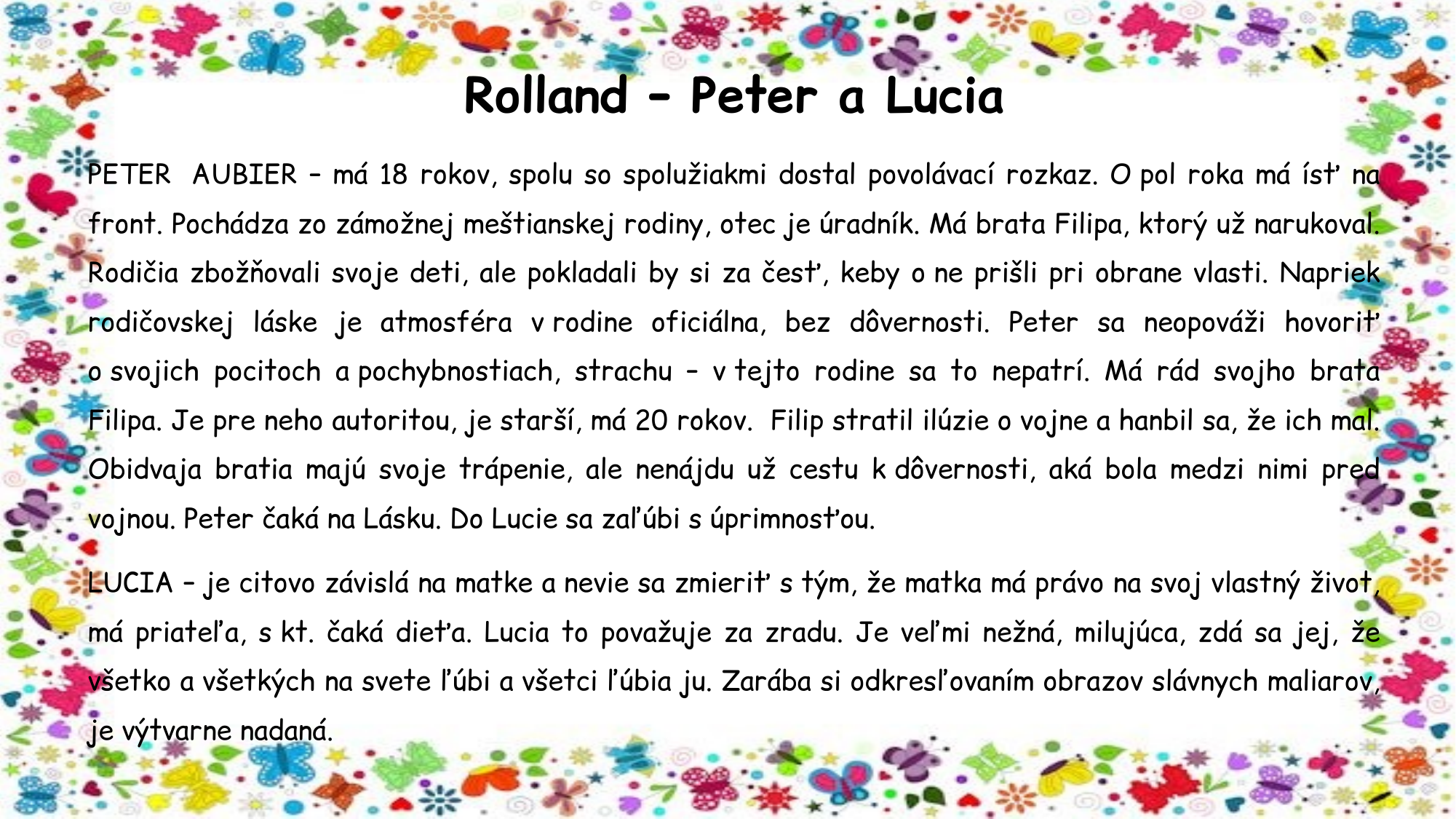

# Rolland – Peter a Lucia
PETER  AUBIER – má 18 rokov, spolu so spolužiakmi dostal povolávací rozkaz. O pol roka má ísť na front. Pochádza zo zámožnej meštianskej rodiny, otec je úradník. Má brata Filipa, ktorý už narukoval. Rodičia zbožňovali svoje deti, ale pokladali by si za česť, keby o ne prišli pri obrane vlasti. Napriek rodičovskej láske je atmosféra v rodine oficiálna, bez dôvernosti. Peter sa neopováži hovoriť o svojich pocitoch a pochybnostiach, strachu – v tejto rodine sa to nepatrí. Má rád svojho brata Filipa. Je pre neho autoritou, je starší, má 20 rokov.  Filip stratil ilúzie o vojne a hanbil sa, že ich mal. Obidvaja bratia majú svoje trápenie, ale nenájdu už cestu k dôvernosti, aká bola medzi nimi pred vojnou. Peter čaká na Lásku. Do Lucie sa zaľúbi s úprimnosťou.
LUCIA – je citovo závislá na matke a nevie sa zmieriť s tým, že matka má právo na svoj vlastný život, má priateľa, s kt. čaká dieťa. Lucia to považuje za zradu. Je veľmi nežná, milujúca, zdá sa jej, že všetko a všetkých na svete ľúbi a všetci ľúbia ju. Zarába si odkresľovaním obrazov slávnych maliarov, je výtvarne nadaná.